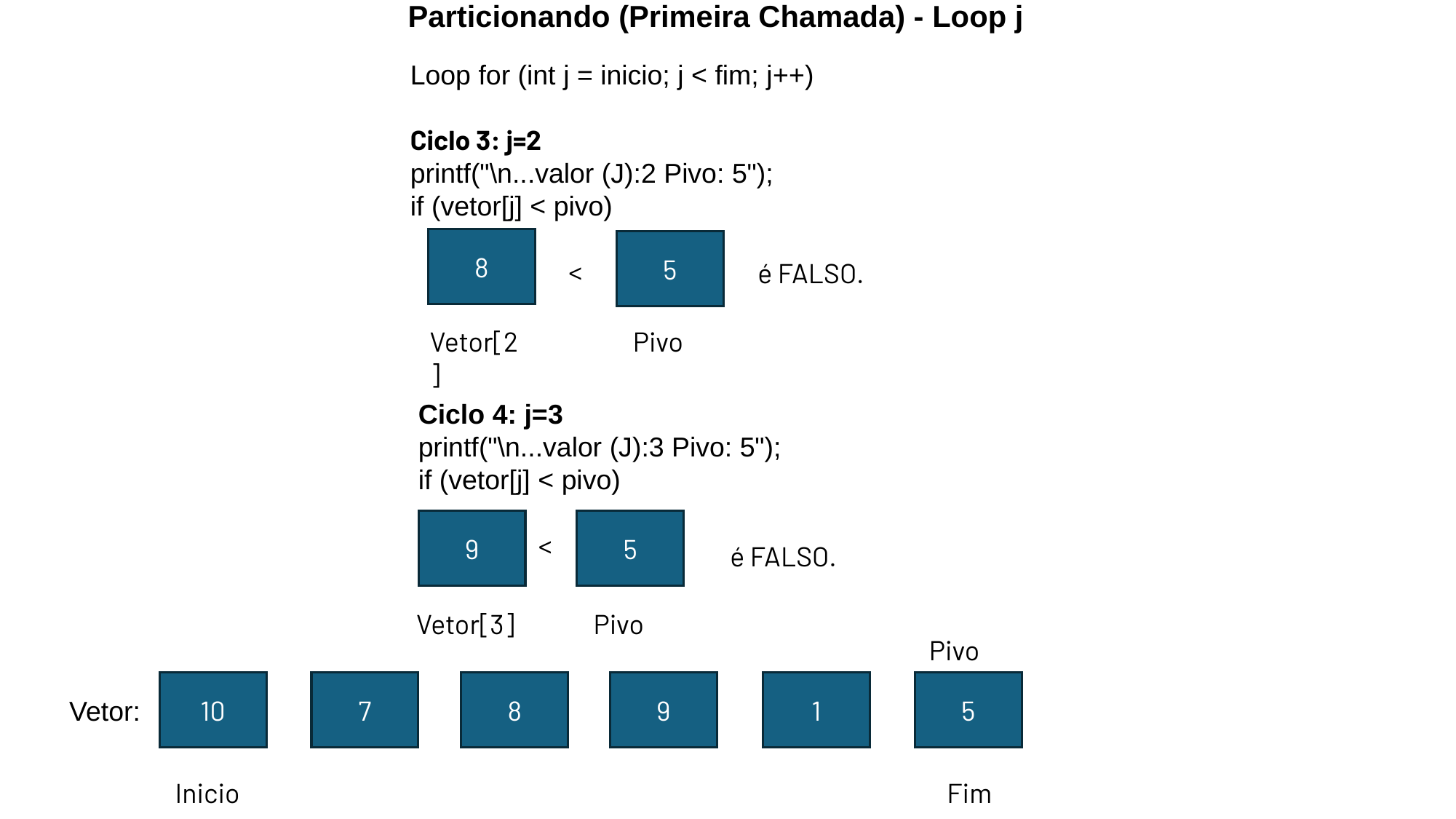

Particionando (Primeira Chamada) - Loop j
Loop for (int j = inicio; j < fim; j++)

Ciclo 3: j=2
printf("\n...valor (J):2 Pivo: 5");
if (vetor[j] < pivo)

                             <
8
5
é FALSO.
Vetor[2]
Pivo
Ciclo 4: j=3
printf("\n...valor (J):3 Pivo: 5");
if (vetor[j] < pivo)

                      <
5
9
é FALSO.
Vetor[3]
Pivo
Pivo
8
9
5
10
7
1
Vetor:
   Fim
Inicio